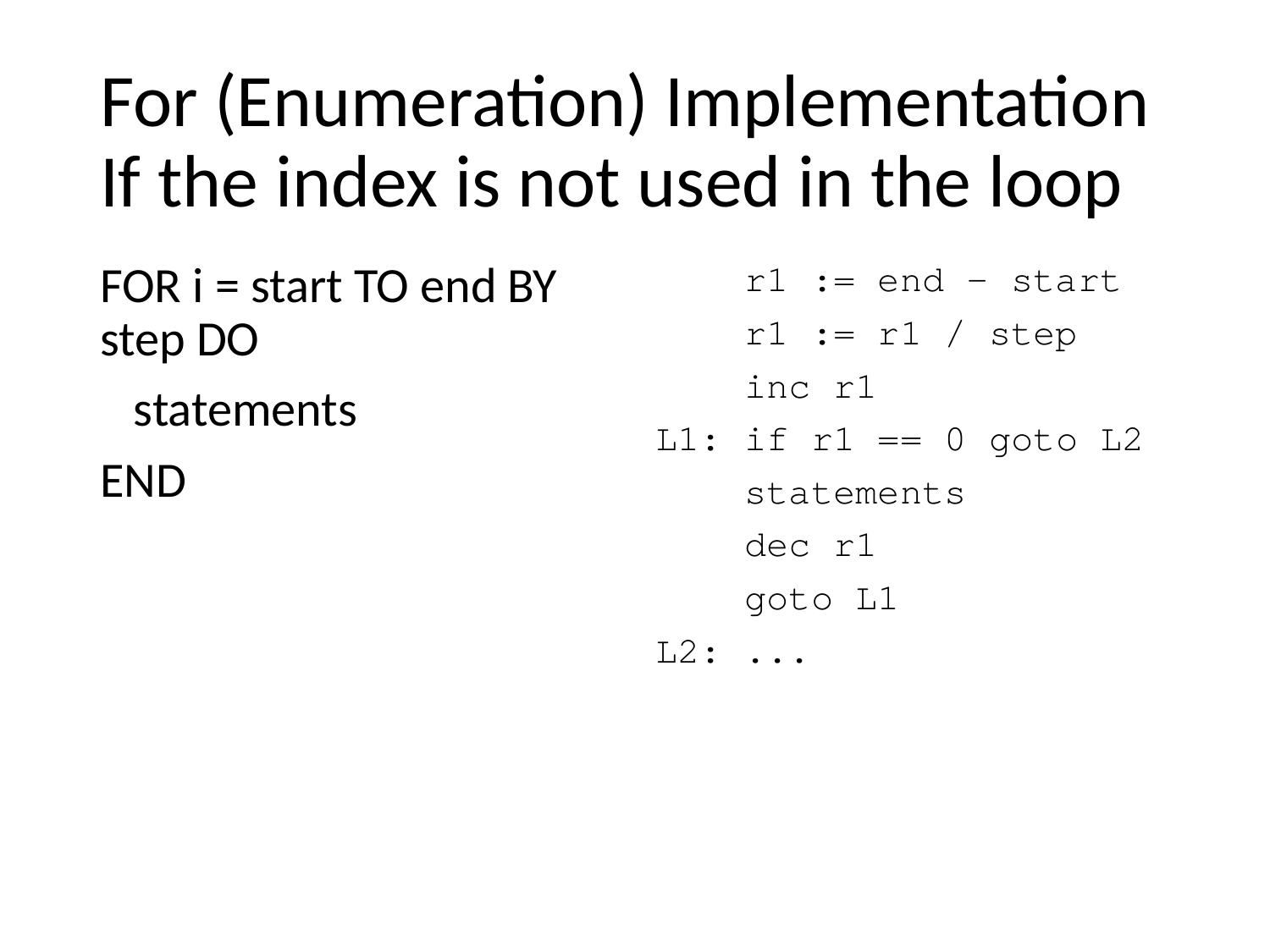

# For (Enumeration) Implementation If the index is not used in the loop
FOR i = start TO end BY step DO
   statements
END
    r1 := end - start
    r1 := r1 / step
    inc r1
L1: if r1 == 0 goto L2
    statements
    dec r1
    goto L1
L2: ...